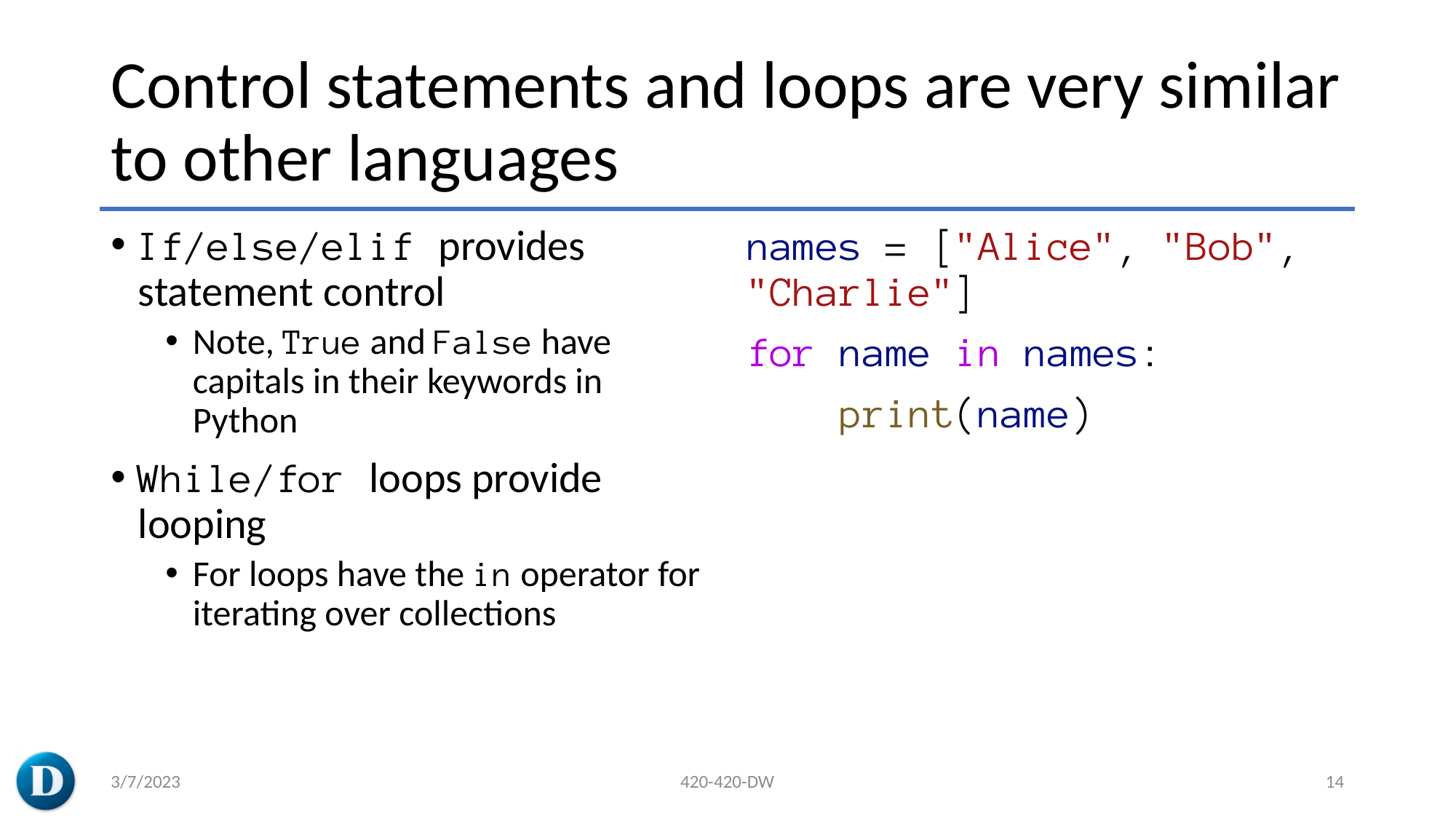

# Control statements and loops are very similar to other languages
If/else/elif provides statement control
Note, True and False have capitals in their keywords in Python
While/for loops provide looping
For loops have the in operator for iterating over collections

names = ["Alice", "Bob", "Charlie"]
for name in names:
    print(name)
3/7/2023
420-420-DW
14